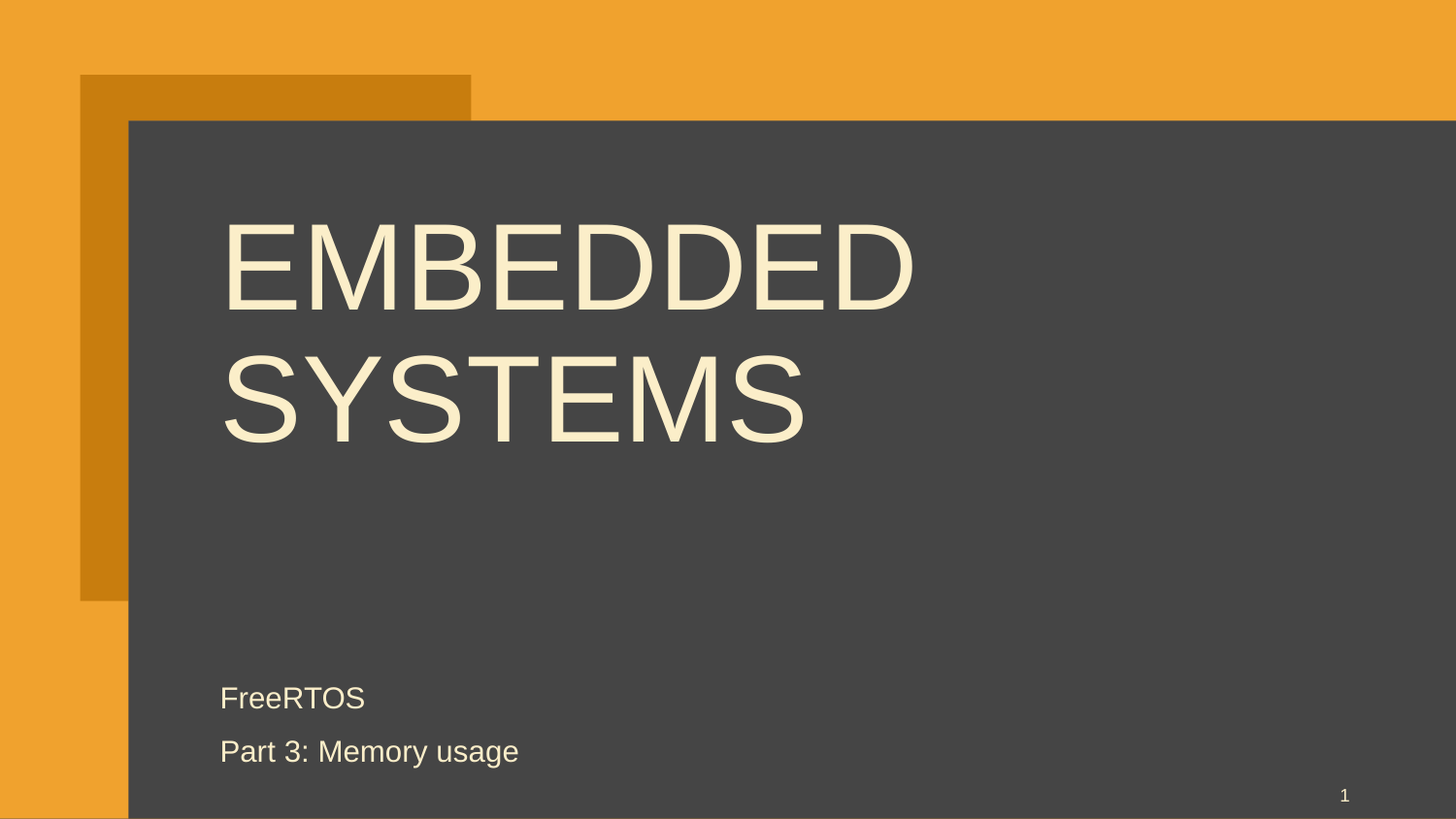

# embedded systems
FreeRTOS
Part 3: Memory usage
1